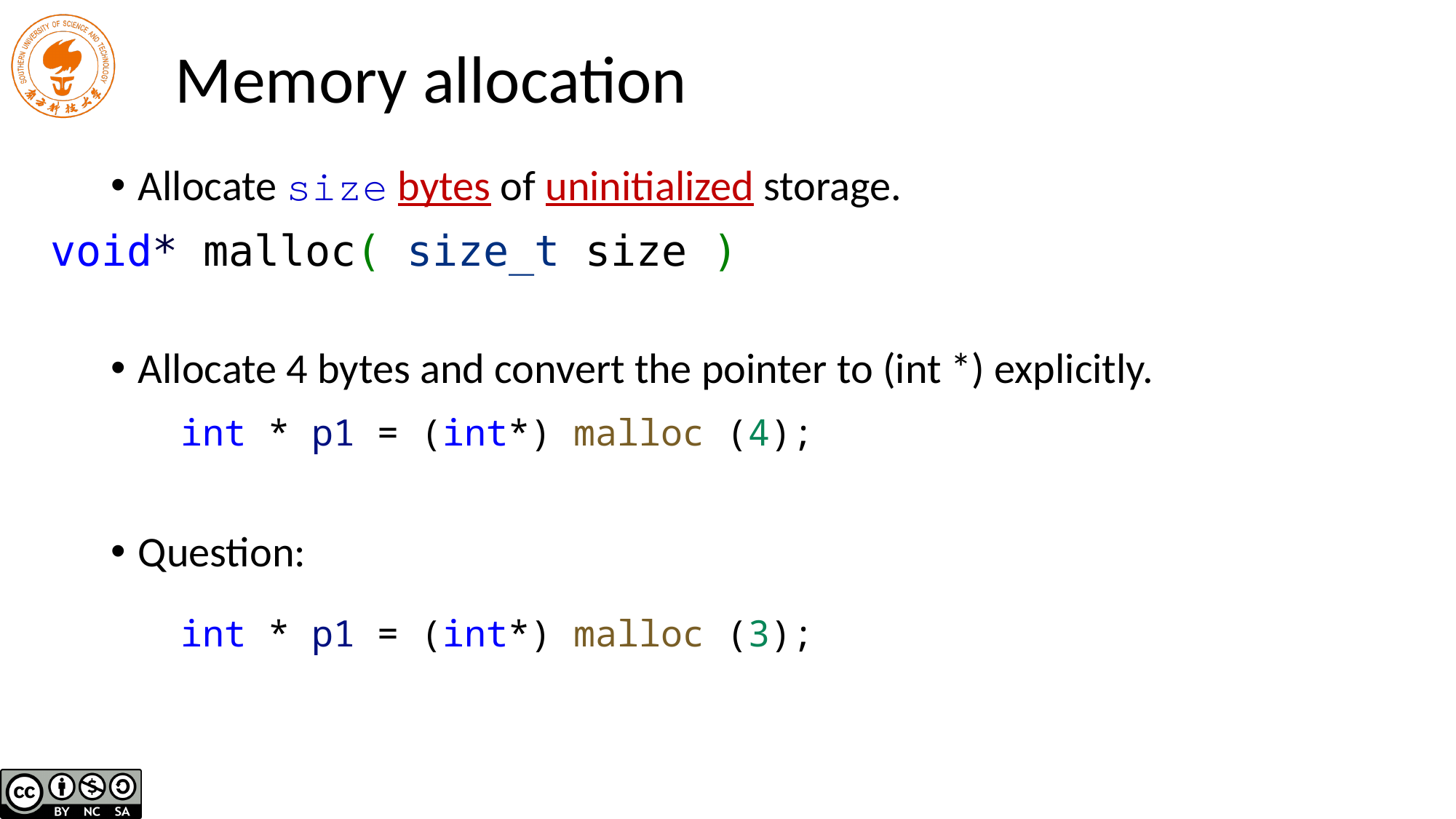

# Memory allocation
Allocate size bytes of uninitialized storage.

Allocate 4 bytes and convert the pointer to (int *) explicitly.

Question:

void* malloc( size_t size )
int * p1 = (int*) malloc (4);
int * p1 = (int*) malloc (3);